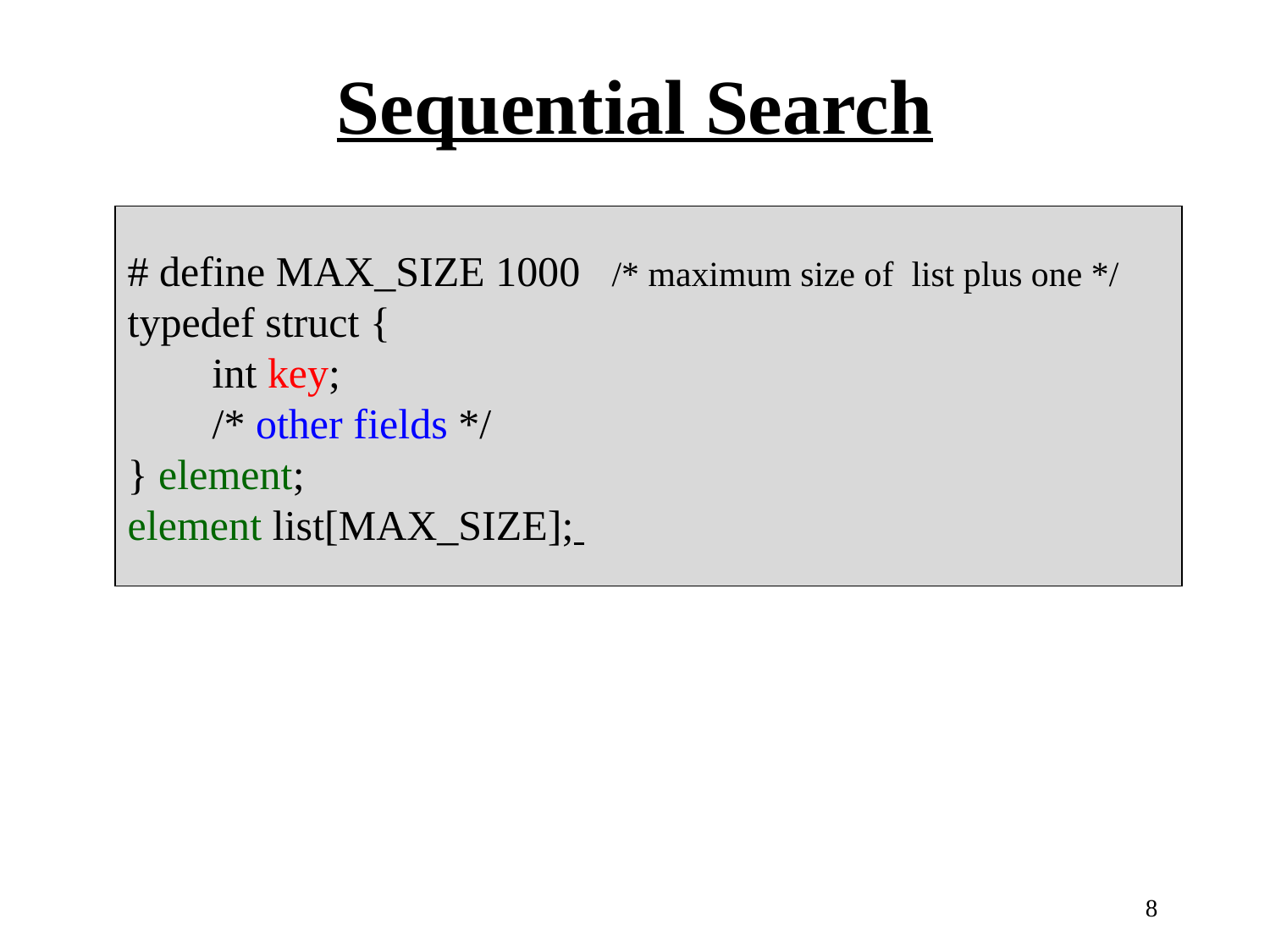

Sequential Search
# define MAX_SIZE 1000   /* maximum size of  list plus one */ typedef struct { int key; /* other fields */ } element; element list[MAX_SIZE];
8